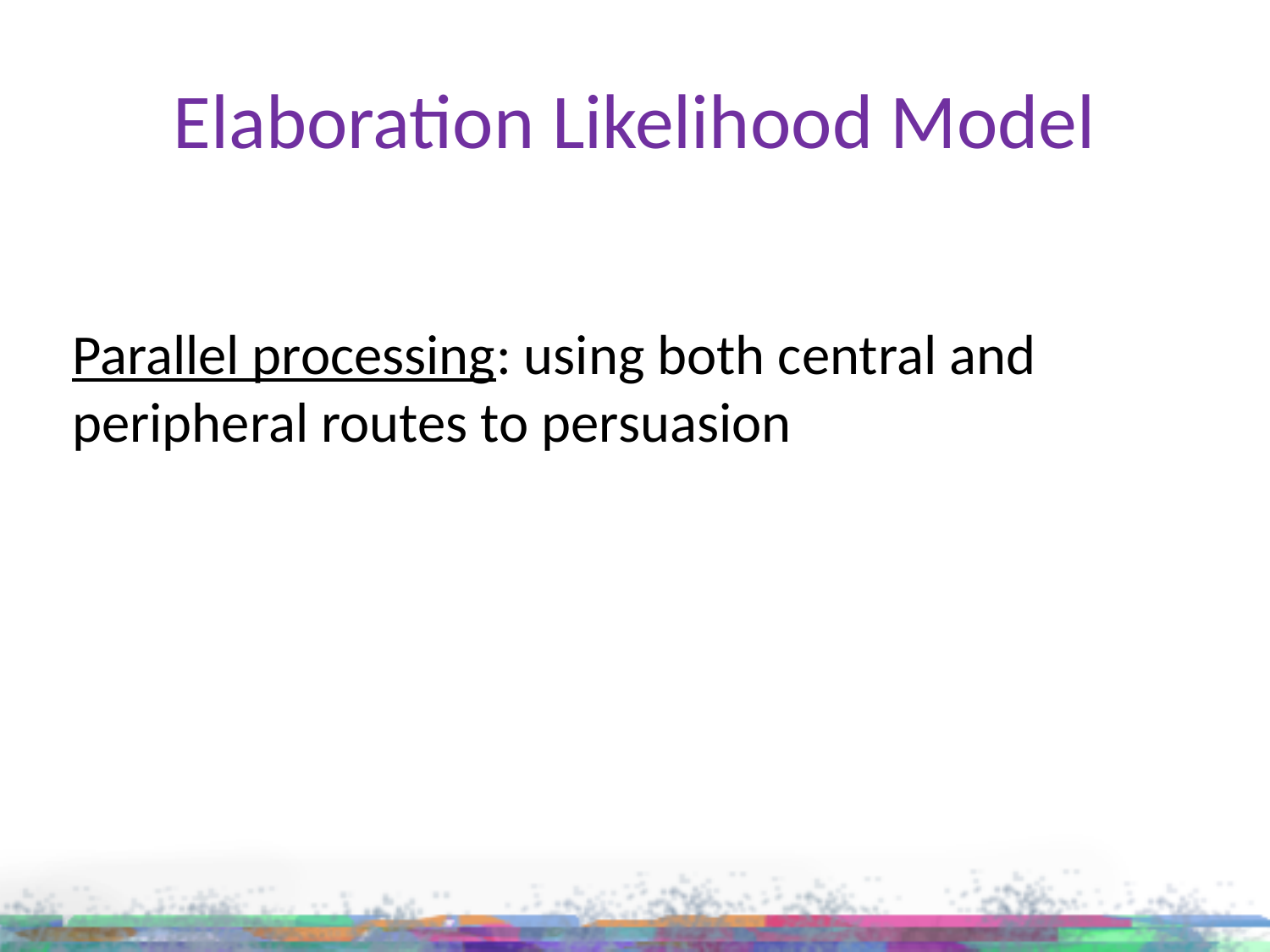

# Elaboration Likelihood Model

Parallel processing: using both central and peripheral routes to persuasion